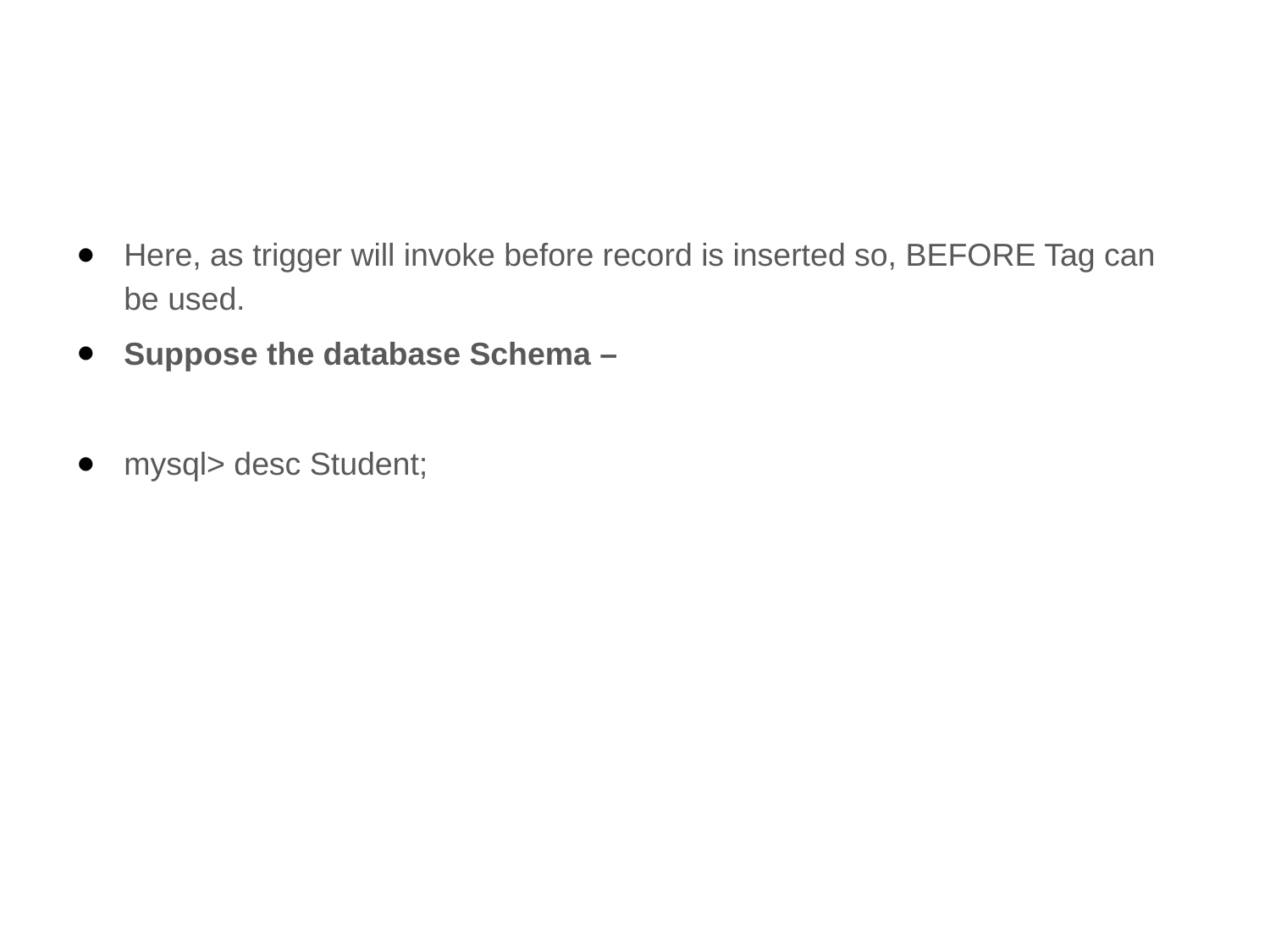

#
Here, as trigger will invoke before record is inserted so, BEFORE Tag can be used.
Suppose the database Schema –

mysql> desc Student;